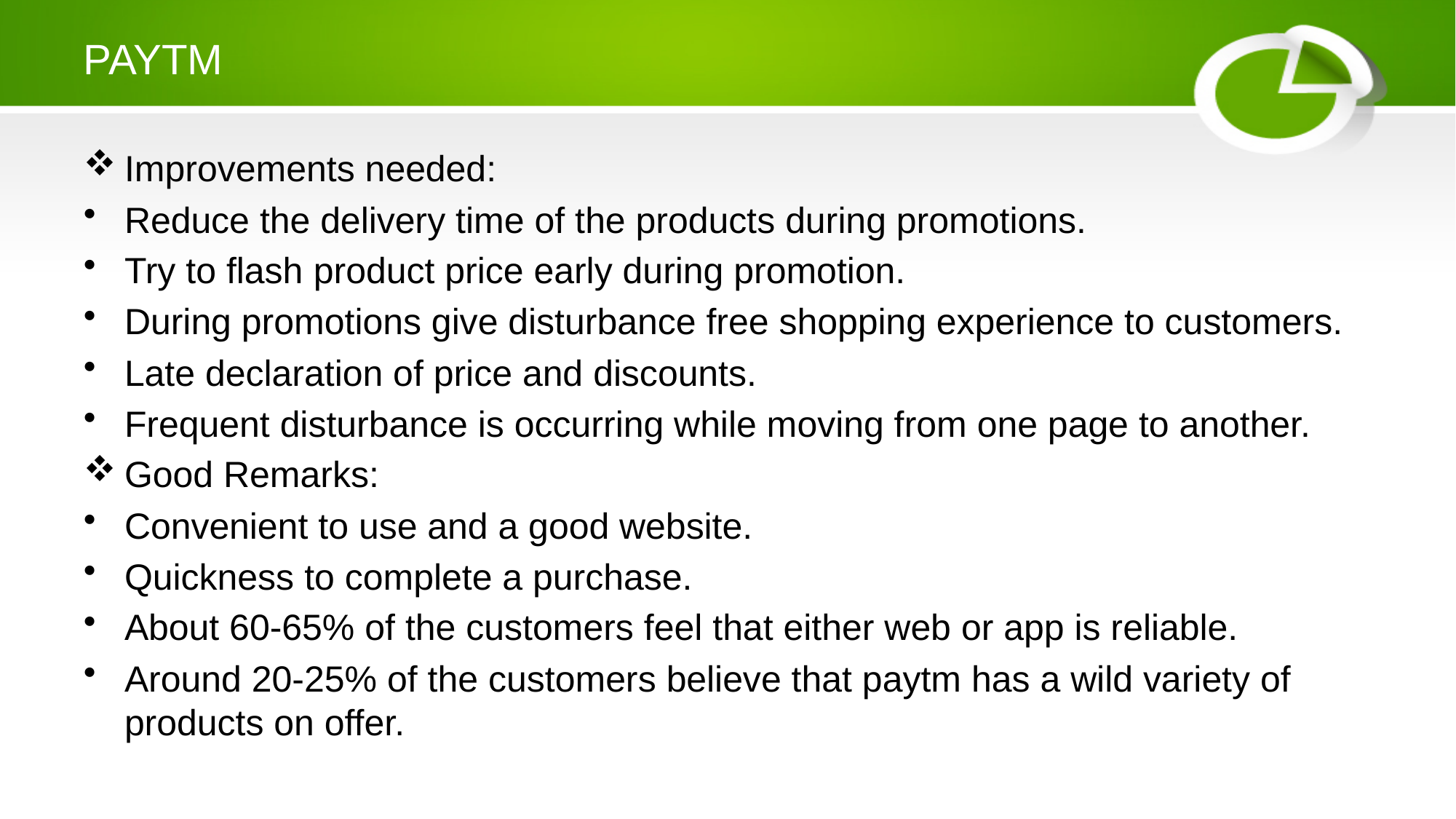

# PAYTM
Improvements needed:
Reduce the delivery time of the products during promotions.
Try to flash product price early during promotion.
During promotions give disturbance free shopping experience to customers.
Late declaration of price and discounts.
Frequent disturbance is occurring while moving from one page to another.
Good Remarks:
Convenient to use and a good website.
Quickness to complete a purchase.
About 60-65% of the customers feel that either web or app is reliable.
Around 20-25% of the customers believe that paytm has a wild variety of products on offer.